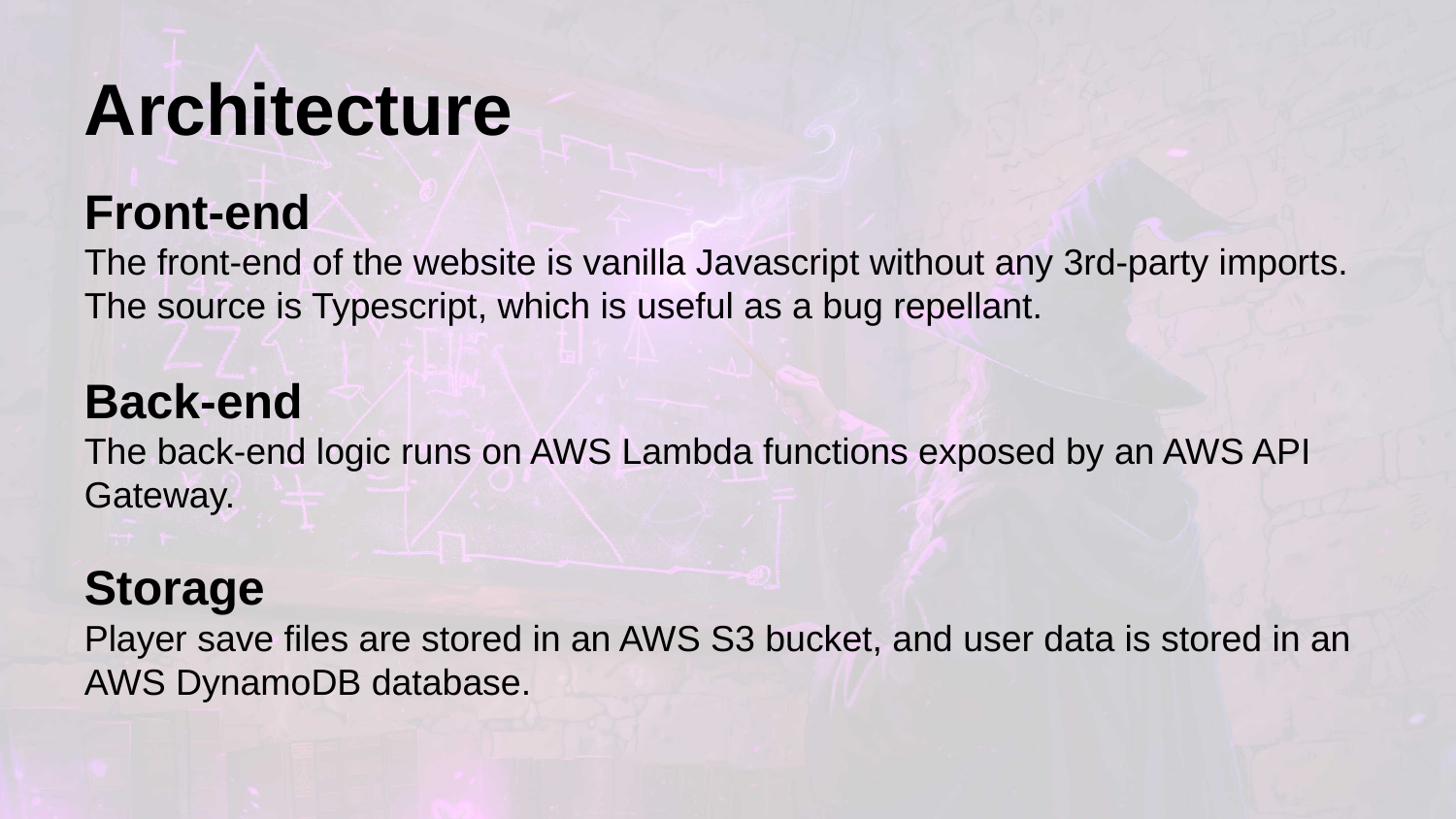

Architecture
Front-end
The front-end of the website is vanilla Javascript without any 3rd-party imports. The source is Typescript, which is useful as a bug repellant.

Back-end
The back-end logic runs on AWS Lambda functions exposed by an AWS API Gateway.

Storage
Player save files are stored in an AWS S3 bucket, and user data is stored in an AWS DynamoDB database.